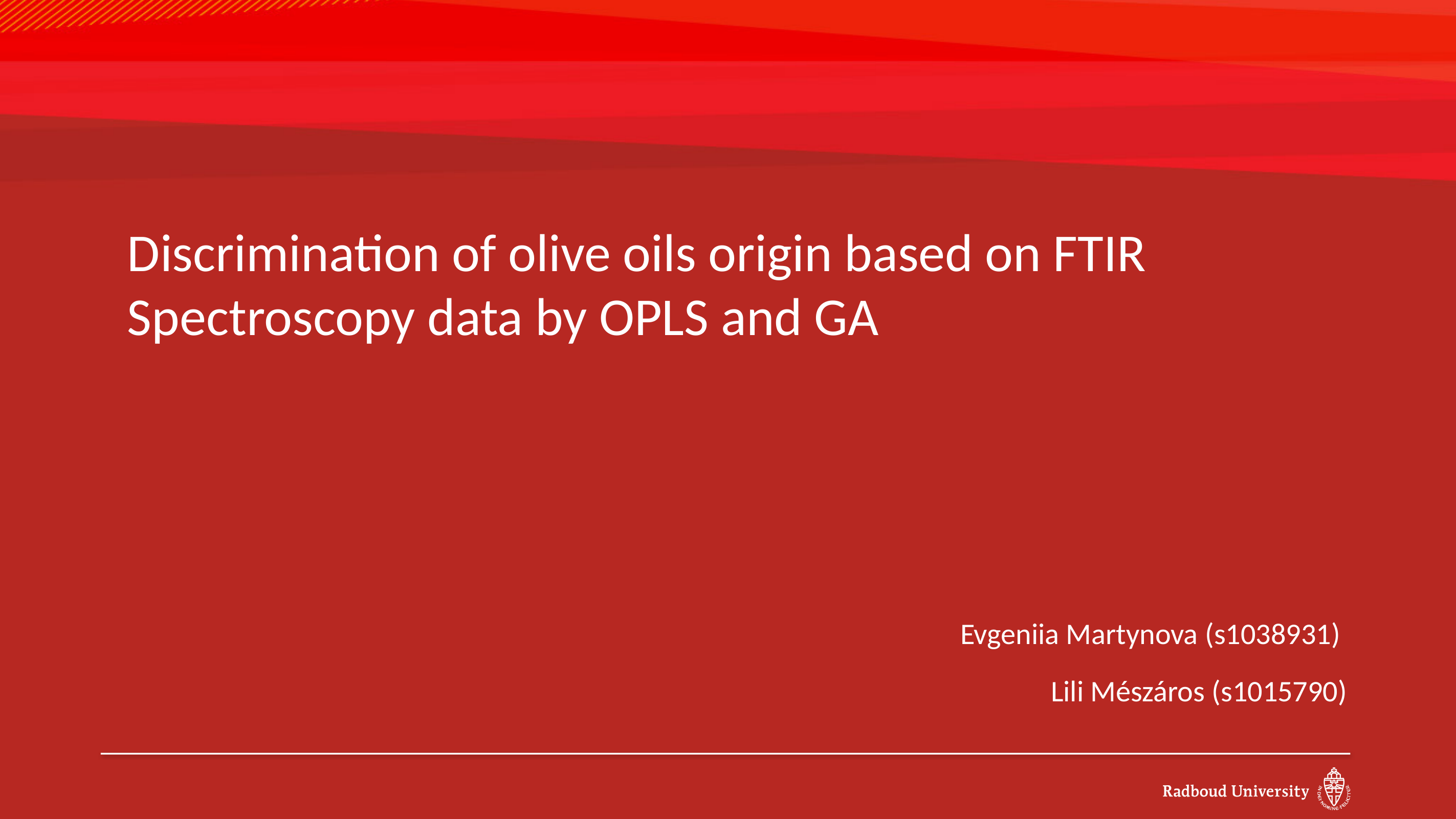

Discrimination of olive oils origin based on FTIR Spectroscopy data by OPLS and GA
Evgeniia Martynova (s1038931)
Lili Mészáros (s1015790)